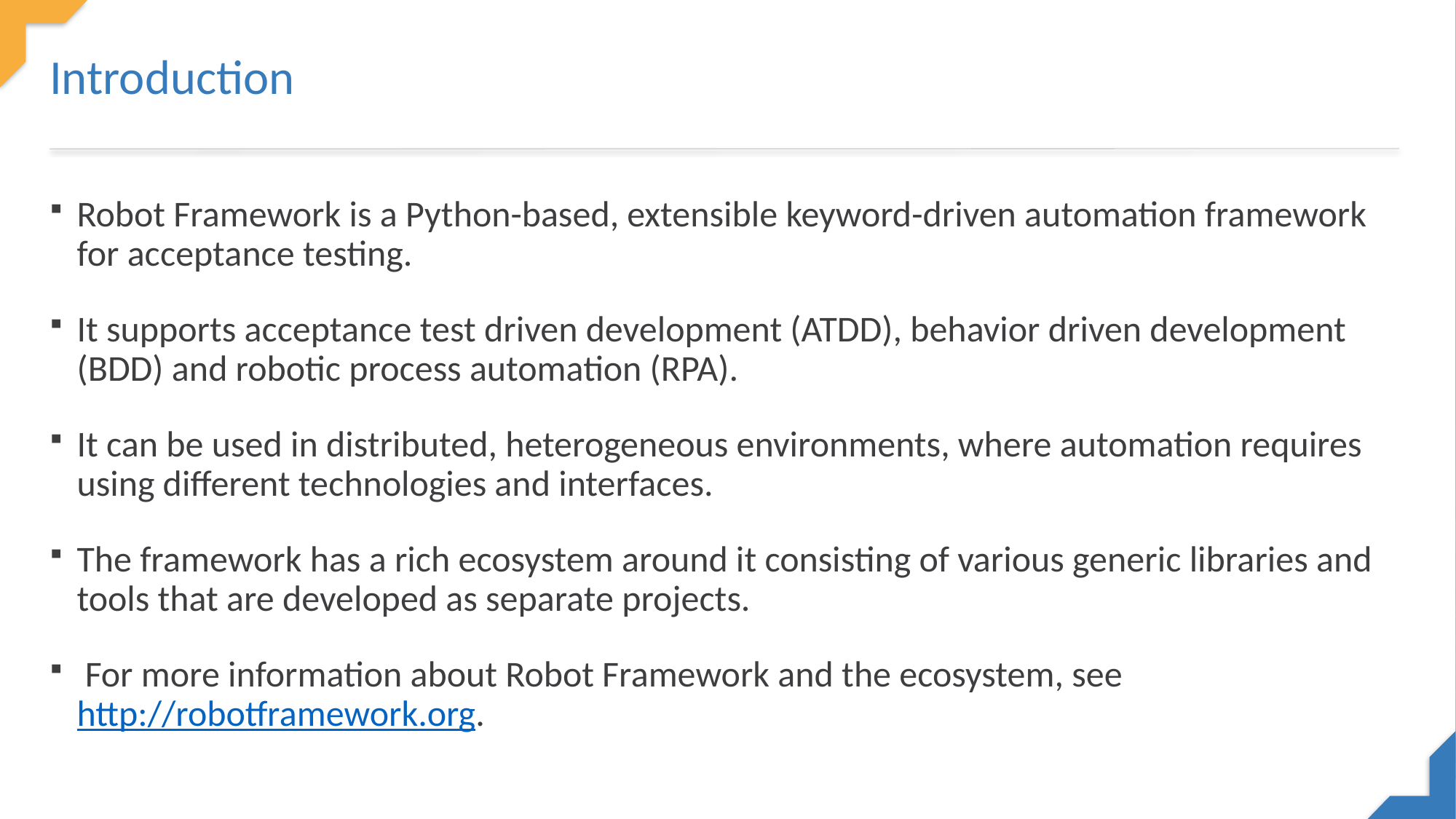

Introduction
Robot Framework is a Python-based, extensible keyword-driven automation framework for acceptance testing.
It supports acceptance test driven development (ATDD), behavior driven development (BDD) and robotic process automation (RPA).
It can be used in distributed, heterogeneous environments, where automation requires using different technologies and interfaces.
The framework has a rich ecosystem around it consisting of various generic libraries and tools that are developed as separate projects.
 For more information about Robot Framework and the ecosystem, see http://robotframework.org.